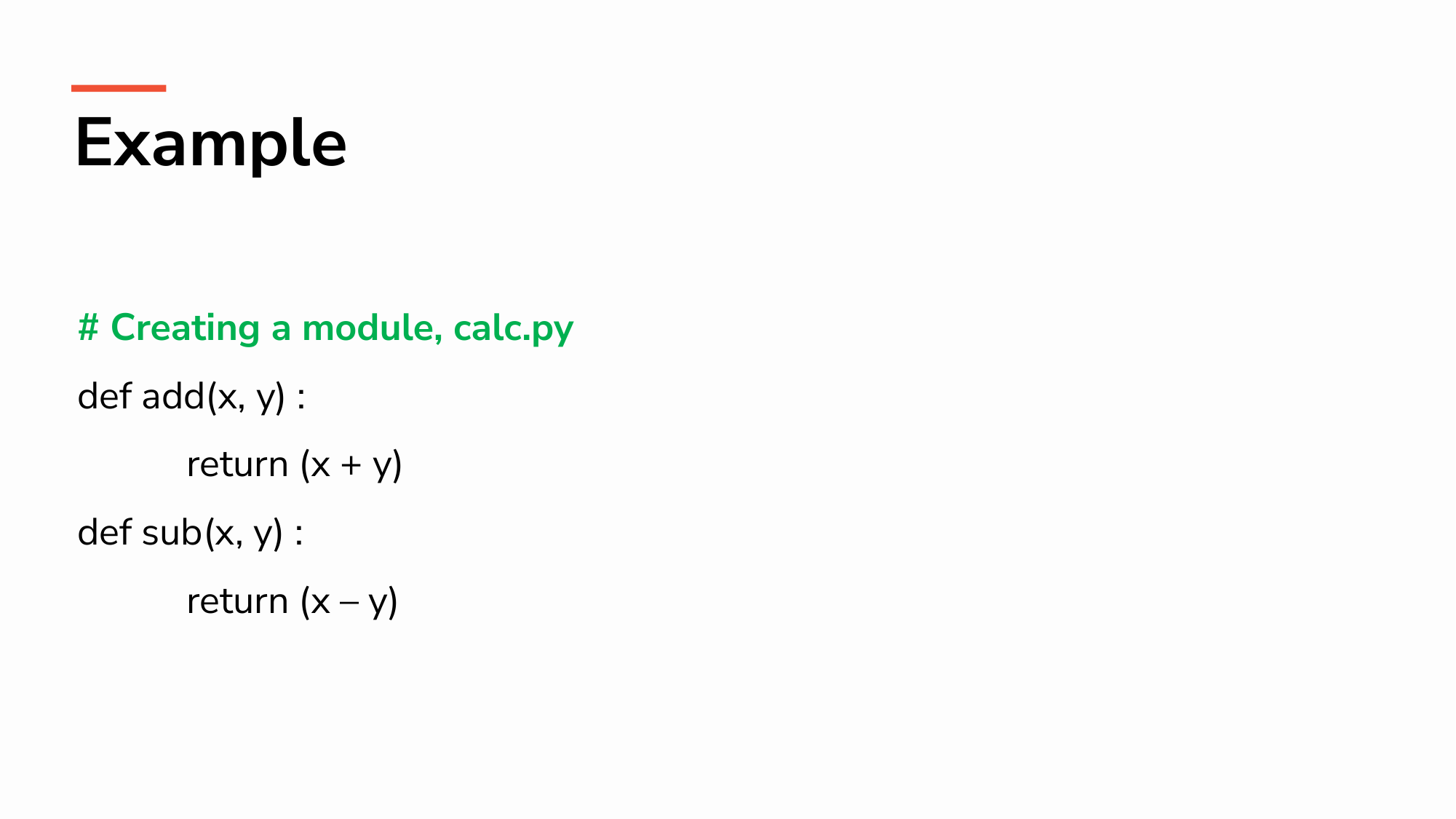

Example
# Creating a module, calc.py
def add(x, y) :
	return (x + y)
def sub(x, y) :
	return (x – y)